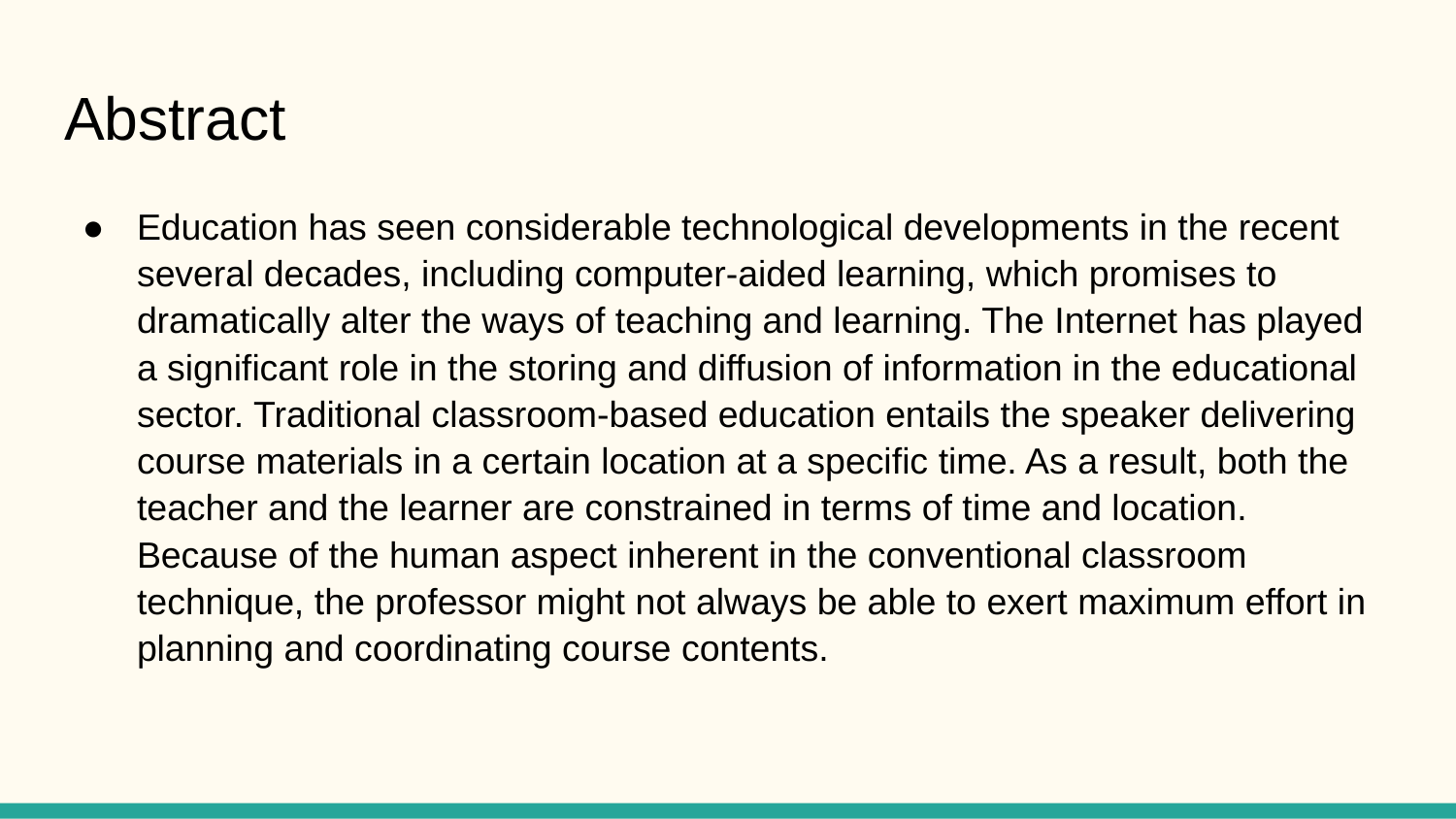

# Abstract
Education has seen considerable technological developments in the recent several decades, including computer-aided learning, which promises to dramatically alter the ways of teaching and learning. The Internet has played a significant role in the storing and diffusion of information in the educational sector. Traditional classroom-based education entails the speaker delivering course materials in a certain location at a specific time. As a result, both the teacher and the learner are constrained in terms of time and location. Because of the human aspect inherent in the conventional classroom technique, the professor might not always be able to exert maximum effort in planning and coordinating course contents.